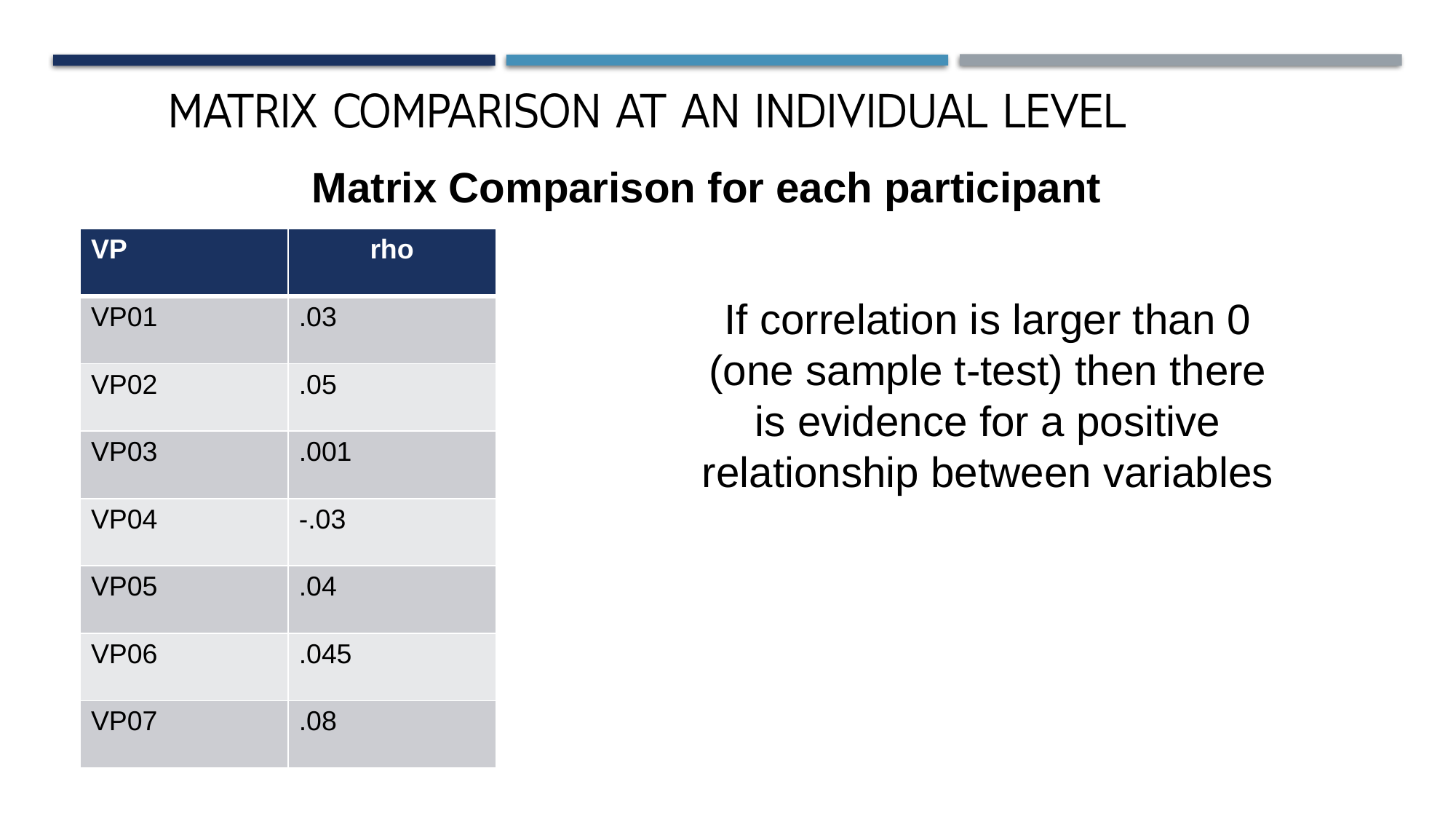

MATRIX COMPARISON AT AN INDIVIDUAL LEVEL
Matrix Comparison for each participant
| VP | rho |
| --- | --- |
| VP01 | .03 |
| VP02 | .05 |
| VP03 | .001 |
| VP04 | -.03 |
| VP05 | .04 |
| VP06 | .045 |
| VP07 | .08 |
If correlation is larger than 0 (one sample t-test) then there is evidence for a positive relationship between variables